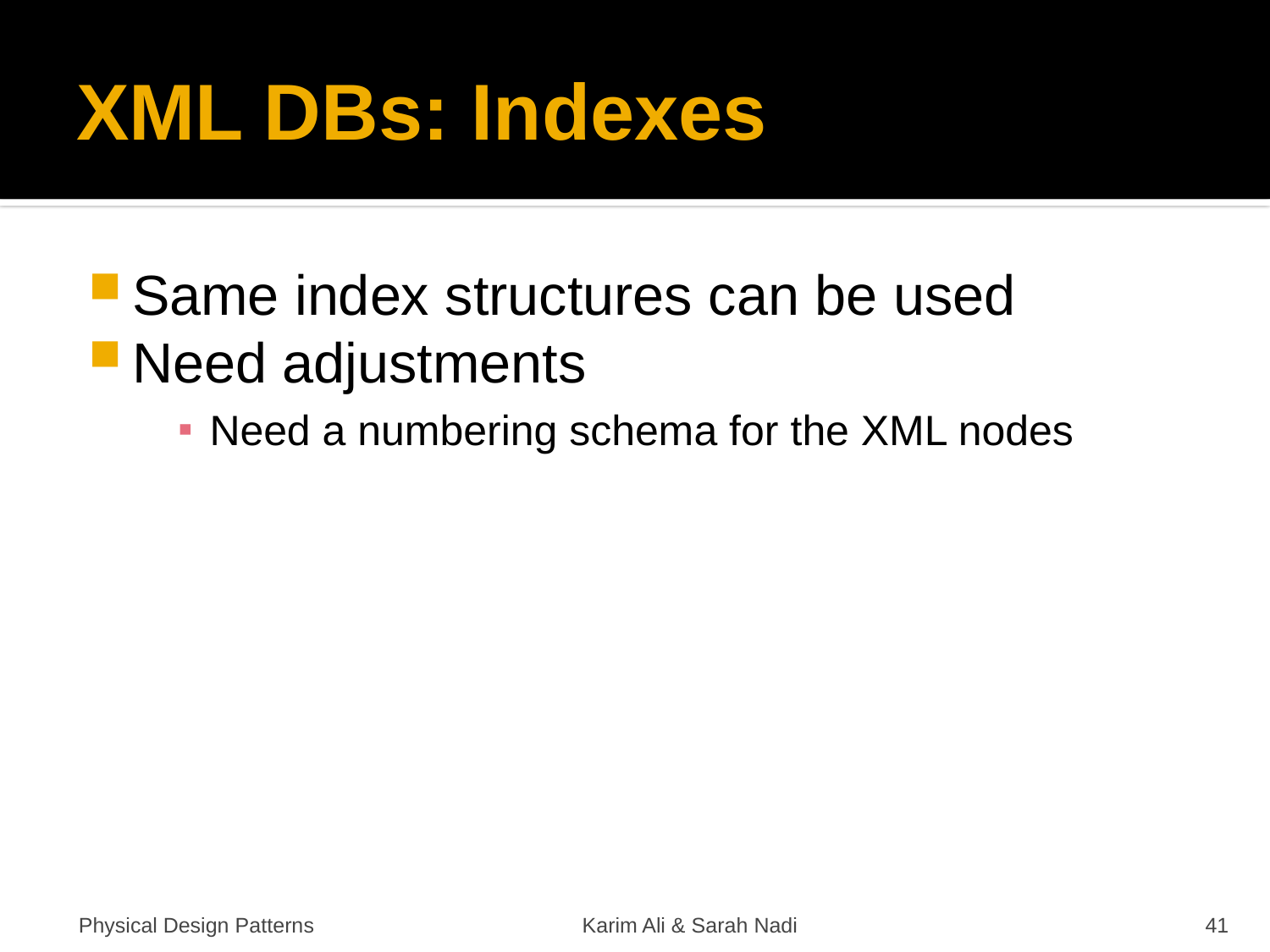

# XML DBs: Indexes
Same index structures can be used
Need adjustments
Need a numbering schema for the XML nodes
Physical Design Patterns
Karim Ali & Sarah Nadi
41